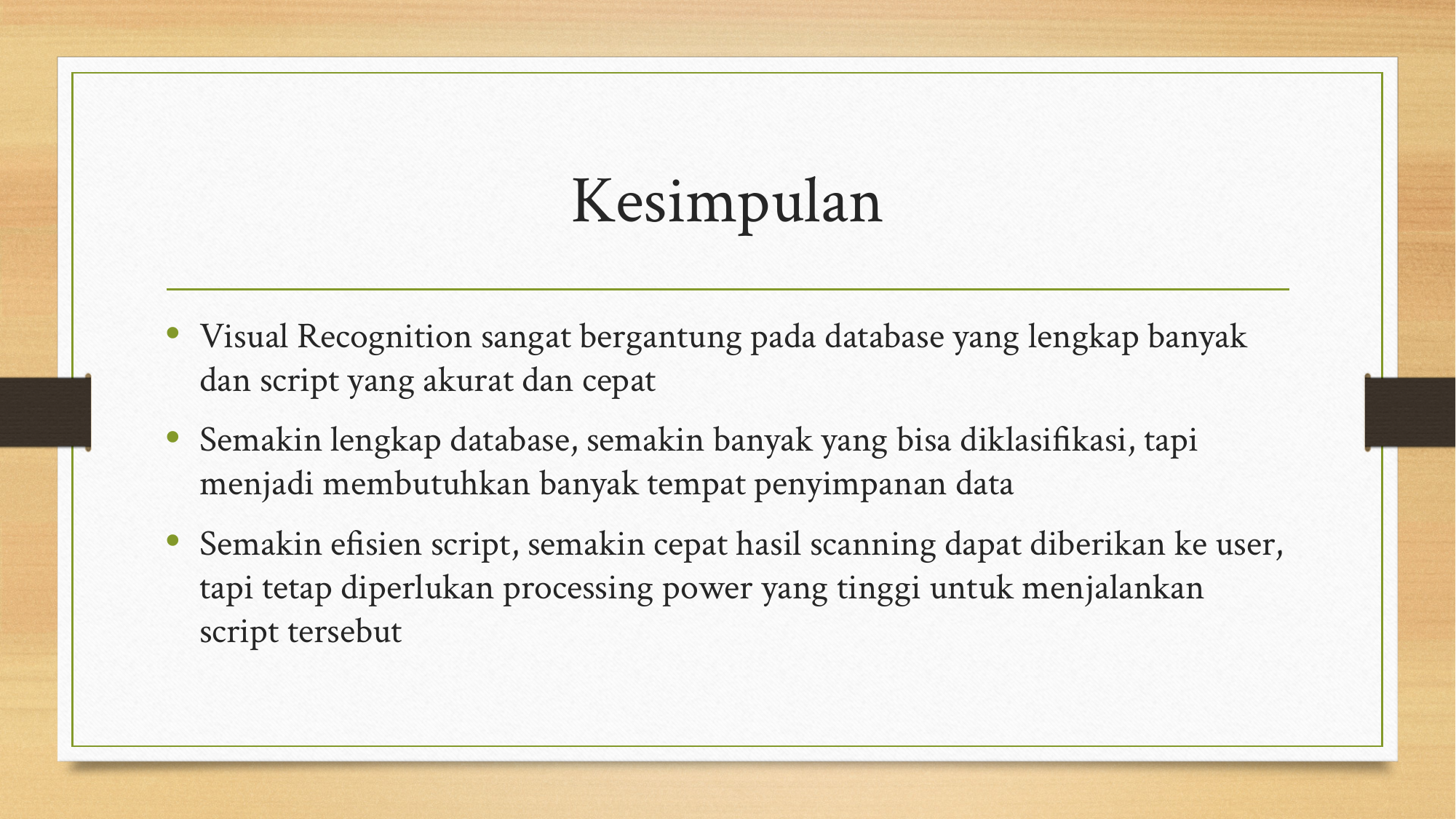

# Kesimpulan
Visual Recognition sangat bergantung pada database yang lengkap banyak dan script yang akurat dan cepat
Semakin lengkap database, semakin banyak yang bisa diklasifikasi, tapi menjadi membutuhkan banyak tempat penyimpanan data
Semakin efisien script, semakin cepat hasil scanning dapat diberikan ke user, tapi tetap diperlukan processing power yang tinggi untuk menjalankan script tersebut